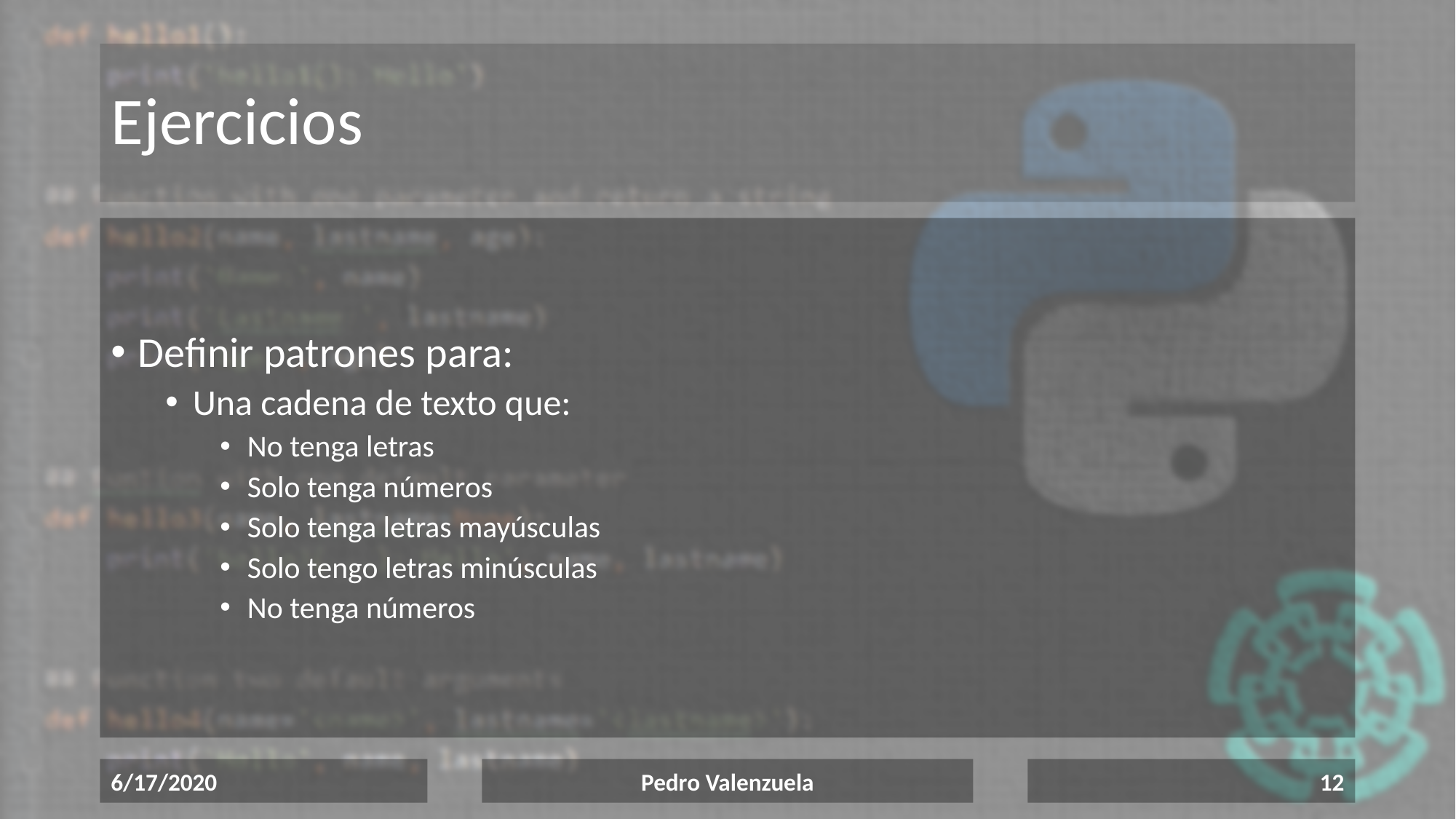

# Ejercicios
Definir patrones para:
Una cadena de texto que:
No tenga letras
Solo tenga números
Solo tenga letras mayúsculas
Solo tengo letras minúsculas
No tenga números
6/17/2020
Pedro Valenzuela
12